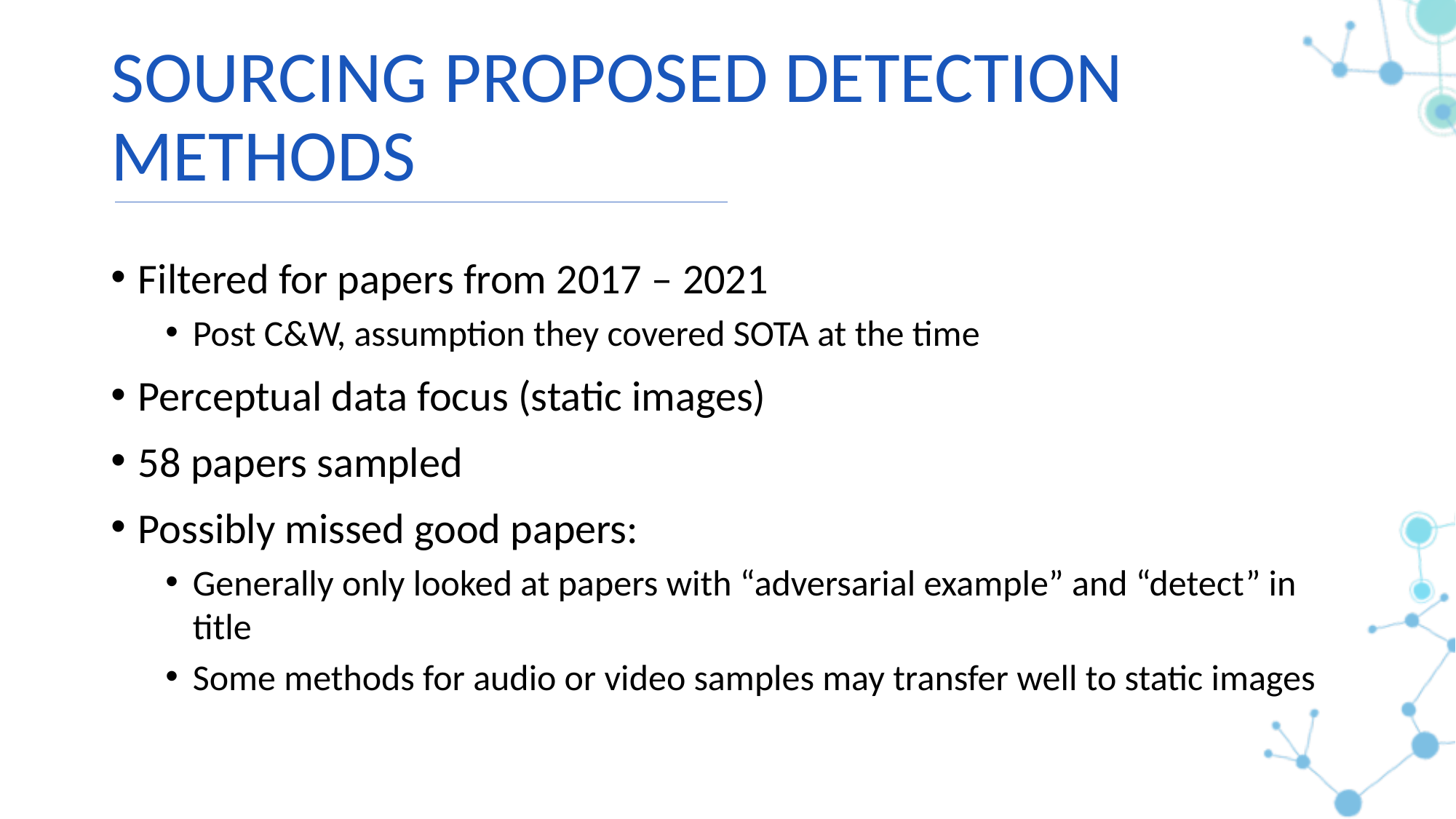

# Sourcing Proposed Detection Methods
Filtered for papers from 2017 – 2021
Post C&W, assumption they covered SOTA at the time
Perceptual data focus (static images)
58 papers sampled
Possibly missed good papers:
Generally only looked at papers with “adversarial example” and “detect” in title
Some methods for audio or video samples may transfer well to static images